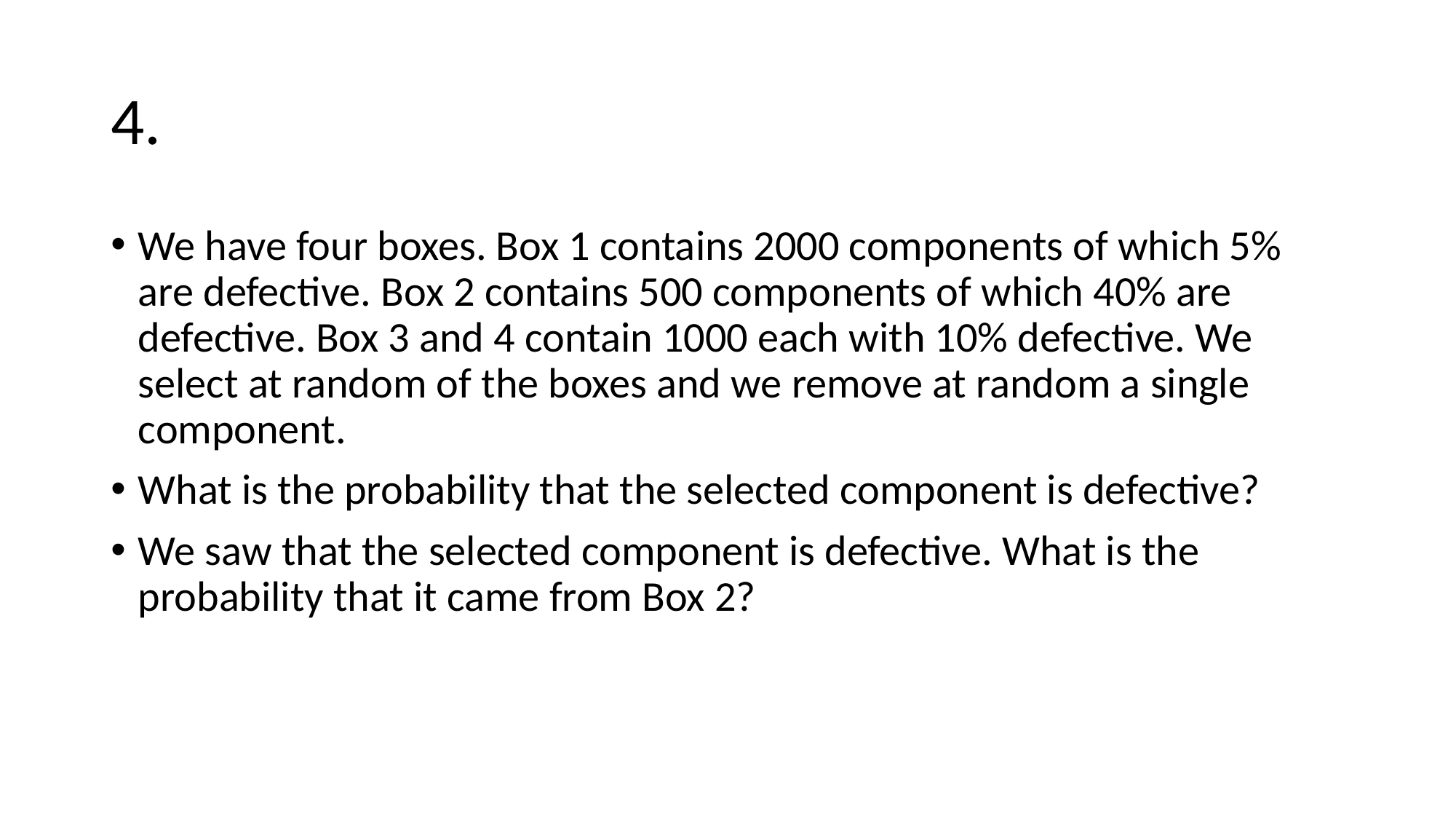

# 4.
We have four boxes. Box 1 contains 2000 components of which 5% are defective. Box 2 contains 500 components of which 40% are defective. Box 3 and 4 contain 1000 each with 10% defective. We select at random of the boxes and we remove at random a single component.
What is the probability that the selected component is defective?
We saw that the selected component is defective. What is the probability that it came from Box 2?